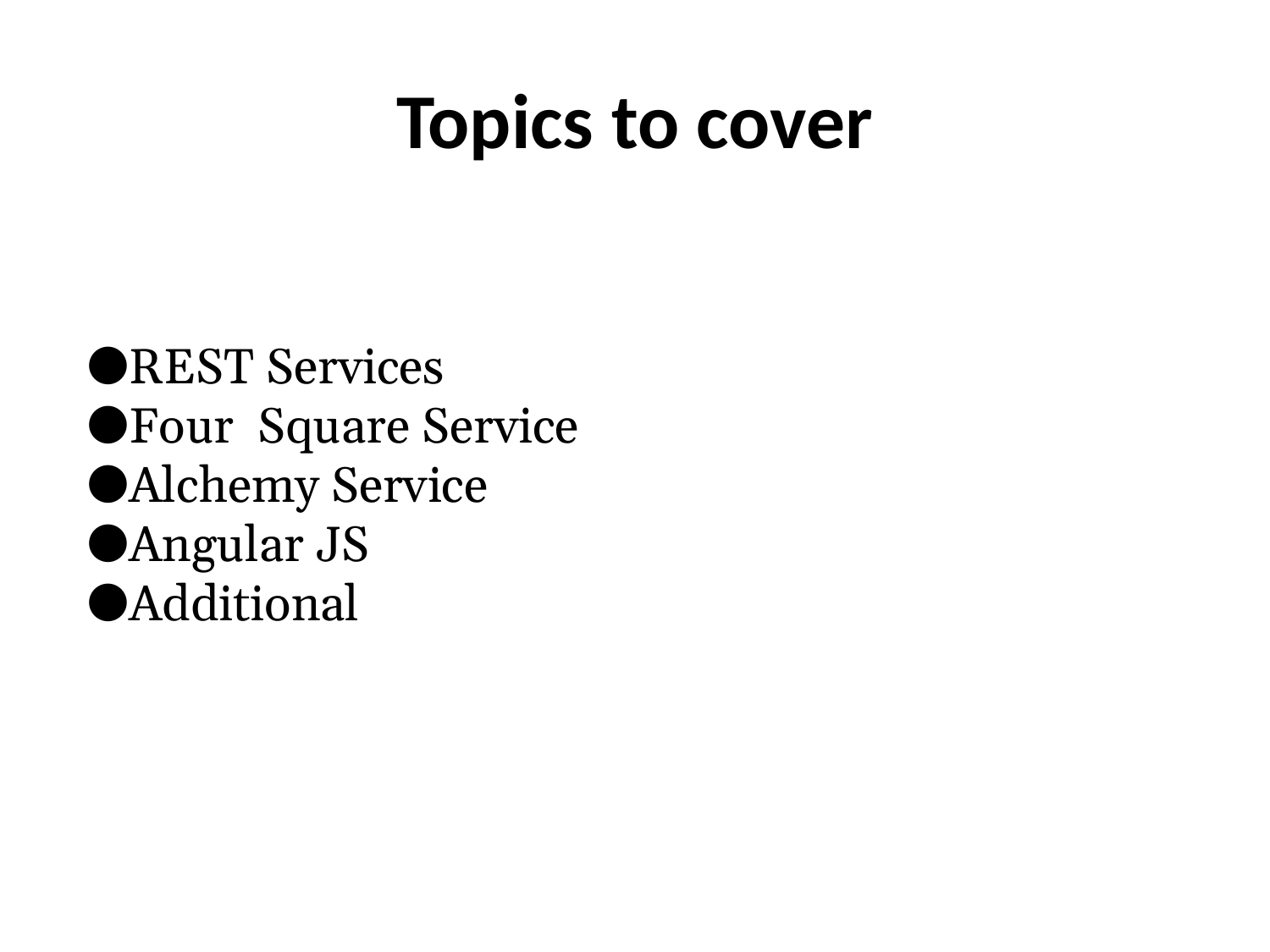

Topics to cover

REST Services
Four  Square Service
Alchemy Service
Angular JS
Additional